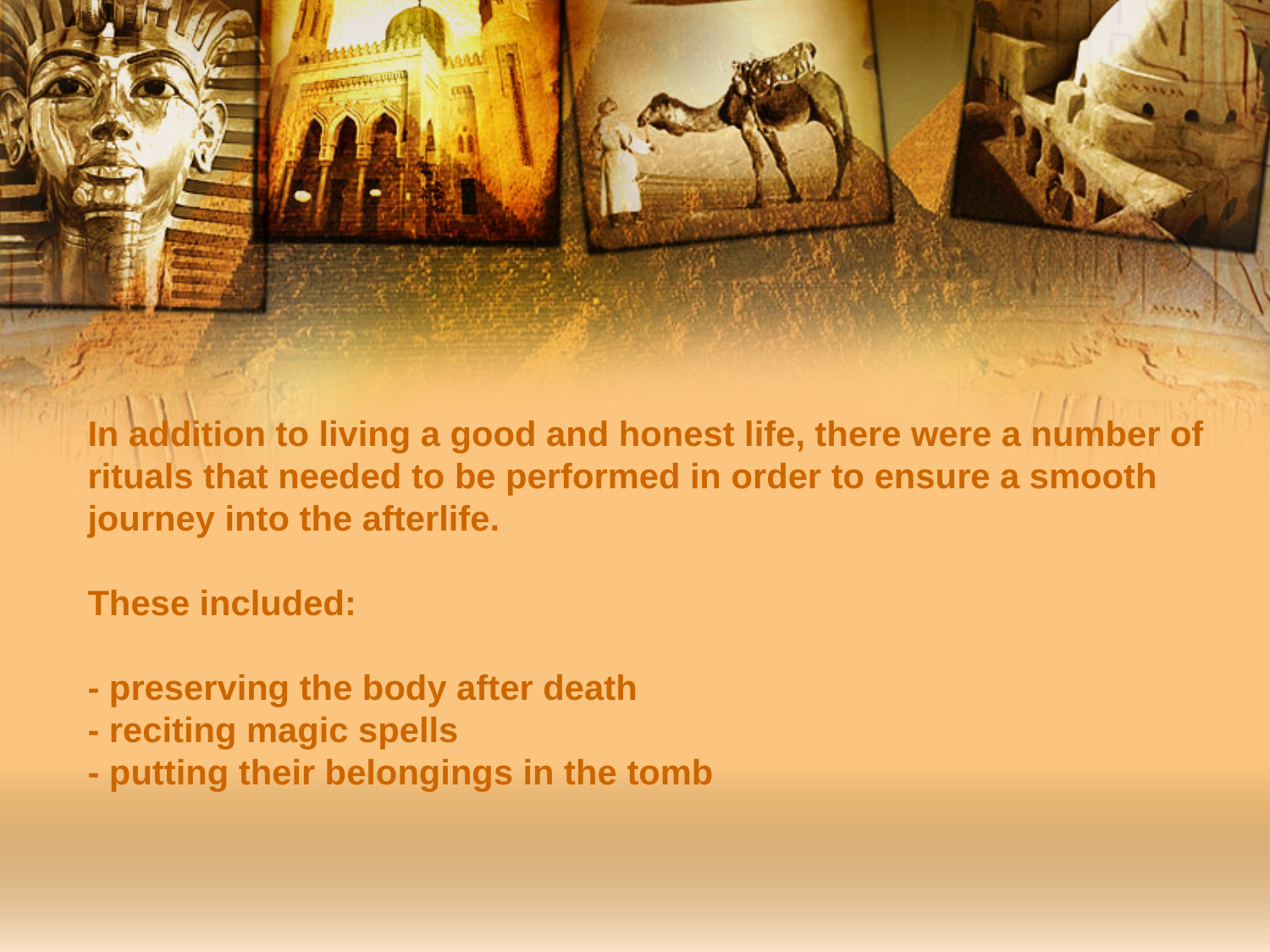

# In addition to living a good and honest life, there were a number of rituals that needed to be performed in order to ensure a smooth journey into the afterlife. These included: - preserving the body after death - reciting magic spells - putting their belongings in the tomb